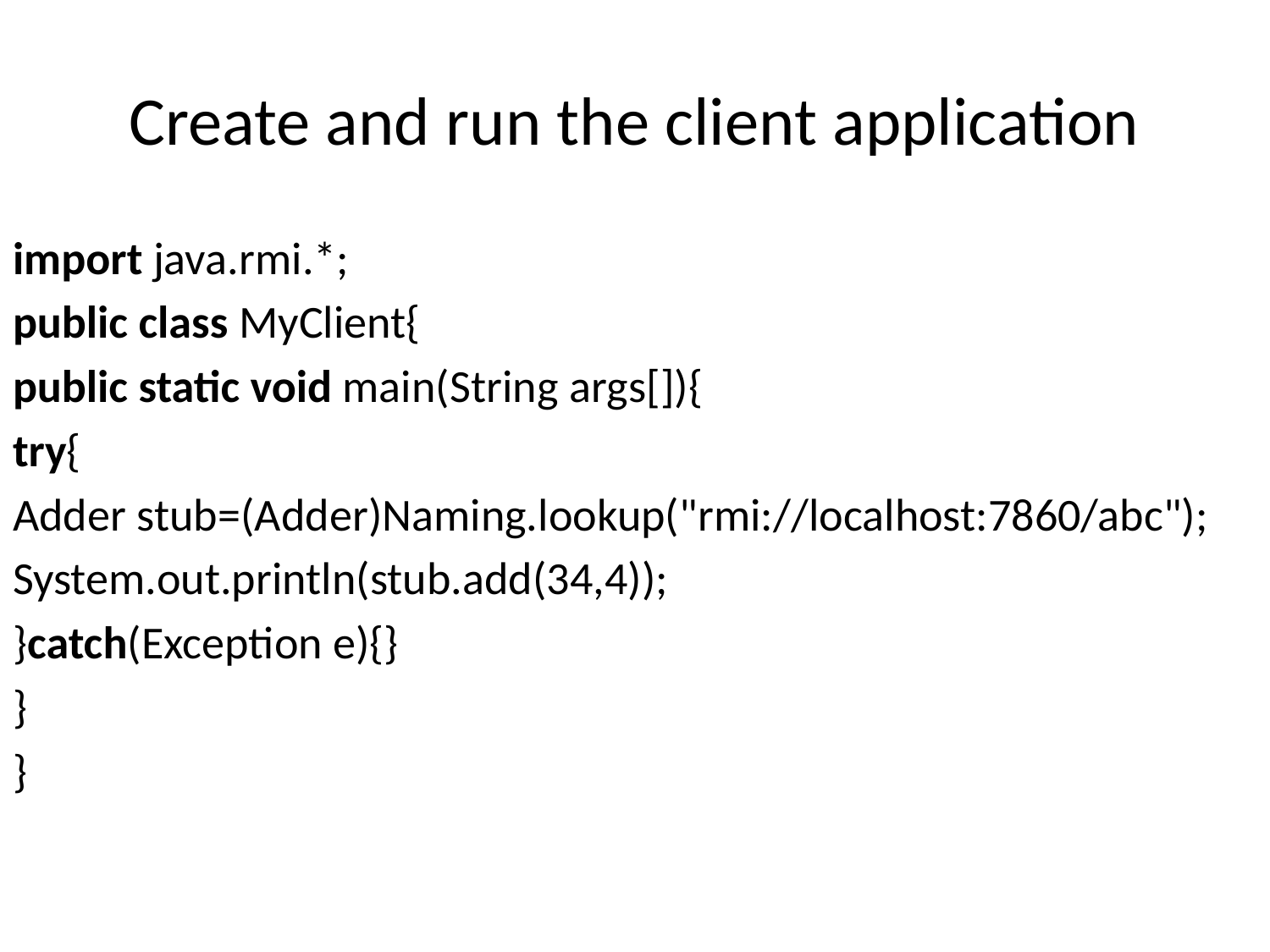

# Create and run the client application
import java.rmi.*;
public class MyClient{
public static void main(String args[]){
try{
Adder stub=(Adder)Naming.lookup("rmi://localhost:7860/abc");
System.out.println(stub.add(34,4));
}catch(Exception e){}
}
}